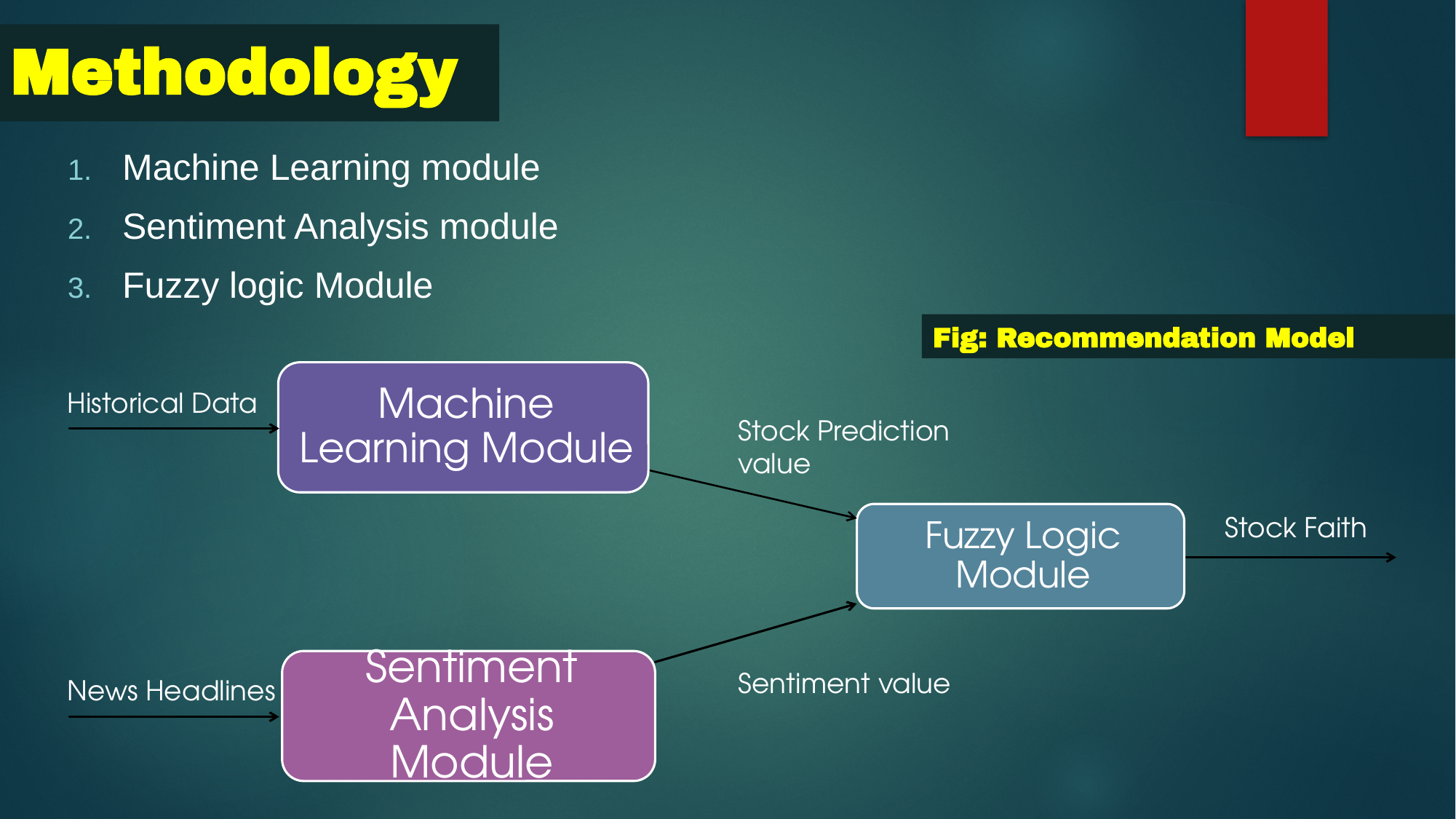

# Methodology
Machine Learning module
Sentiment Analysis module
Fuzzy logic Module
Fuzzy Logic Module
Machine Learning Module
Sentiment Analysis Module
Fig: Recommendation Model
Historical Data

Stock Prediction value
Stock Faith

Sentiment value
News Headlines